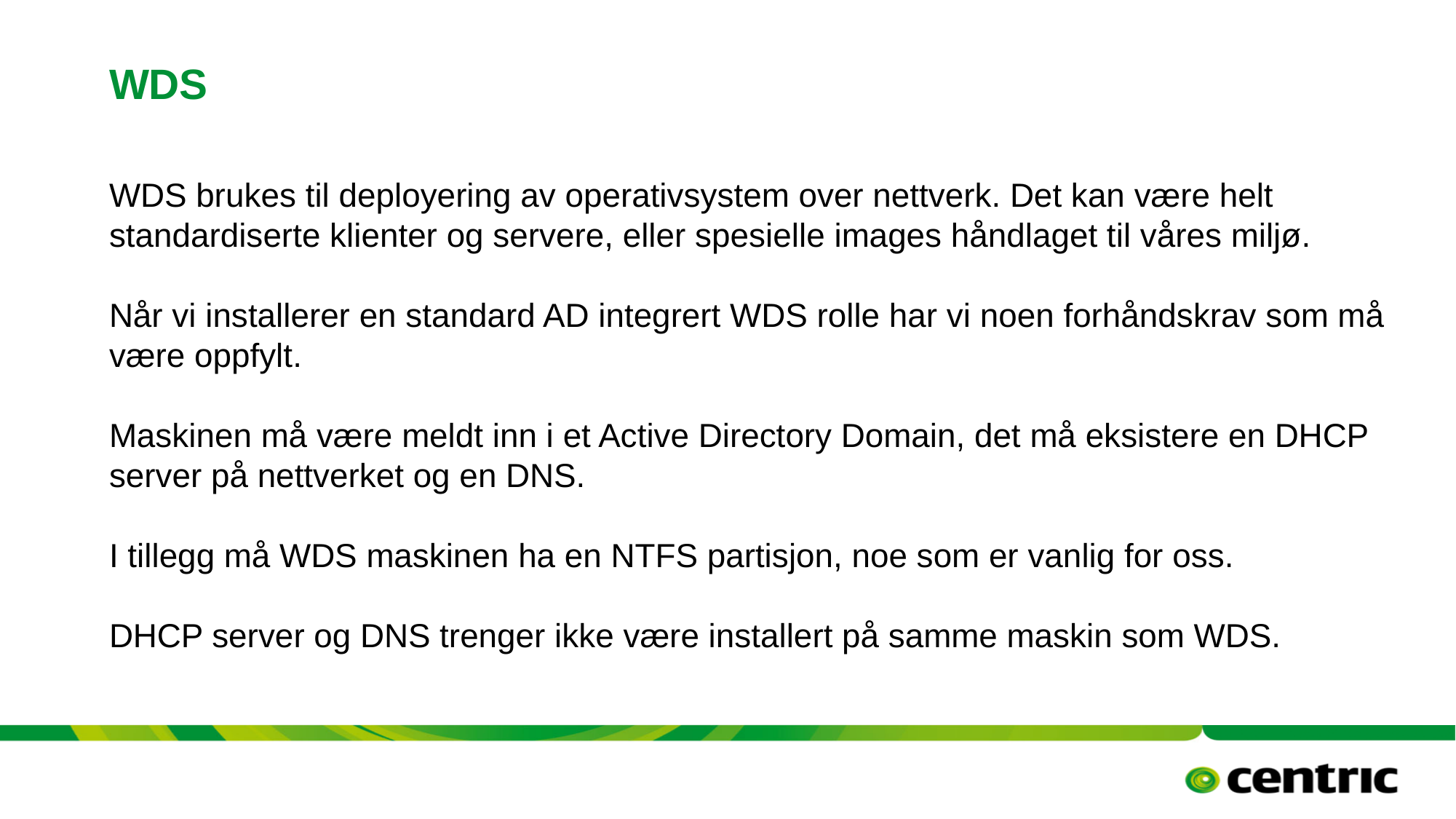

# WDS
WDS brukes til deployering av operativsystem over nettverk. Det kan være helt standardiserte klienter og servere, eller spesielle images håndlaget til våres miljø.

Når vi installerer en standard AD integrert WDS rolle har vi noen forhåndskrav som må være oppfylt.

Maskinen må være meldt inn i et Active Directory Domain, det må eksistere en DHCP server på nettverket og en DNS.

I tillegg må WDS maskinen ha en NTFS partisjon, noe som er vanlig for oss.

DHCP server og DNS trenger ikke være installert på samme maskin som WDS.